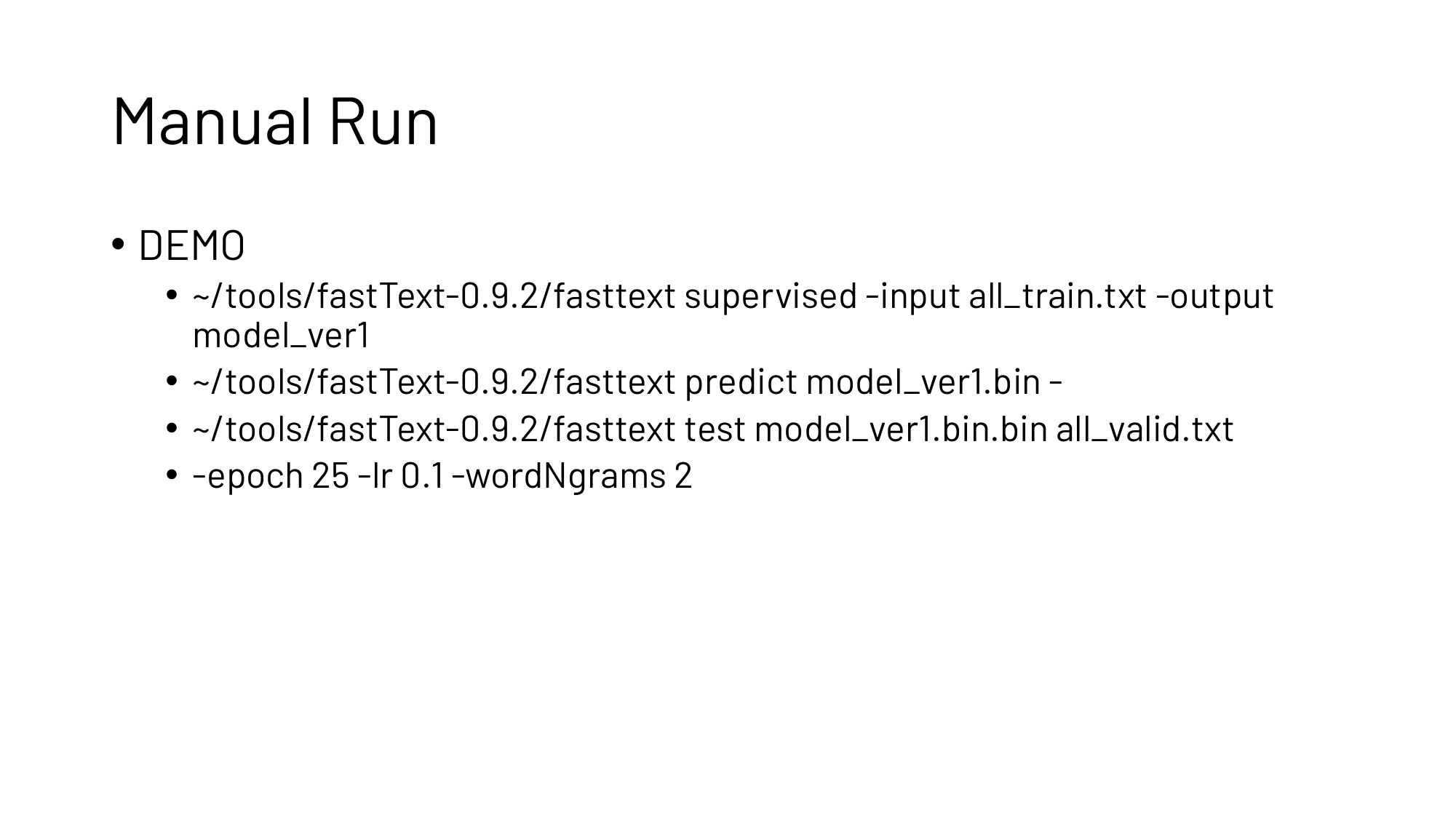

# Manual Run
DEMO
~/tools/fastText-0.9.2/fasttext supervised -input all_train.txt -output model_ver1
~/tools/fastText-0.9.2/fasttext predict model_ver1.bin -
~/tools/fastText-0.9.2/fasttext test model_ver1.bin.bin all_valid.txt
-epoch 25 -lr 0.1 -wordNgrams 2